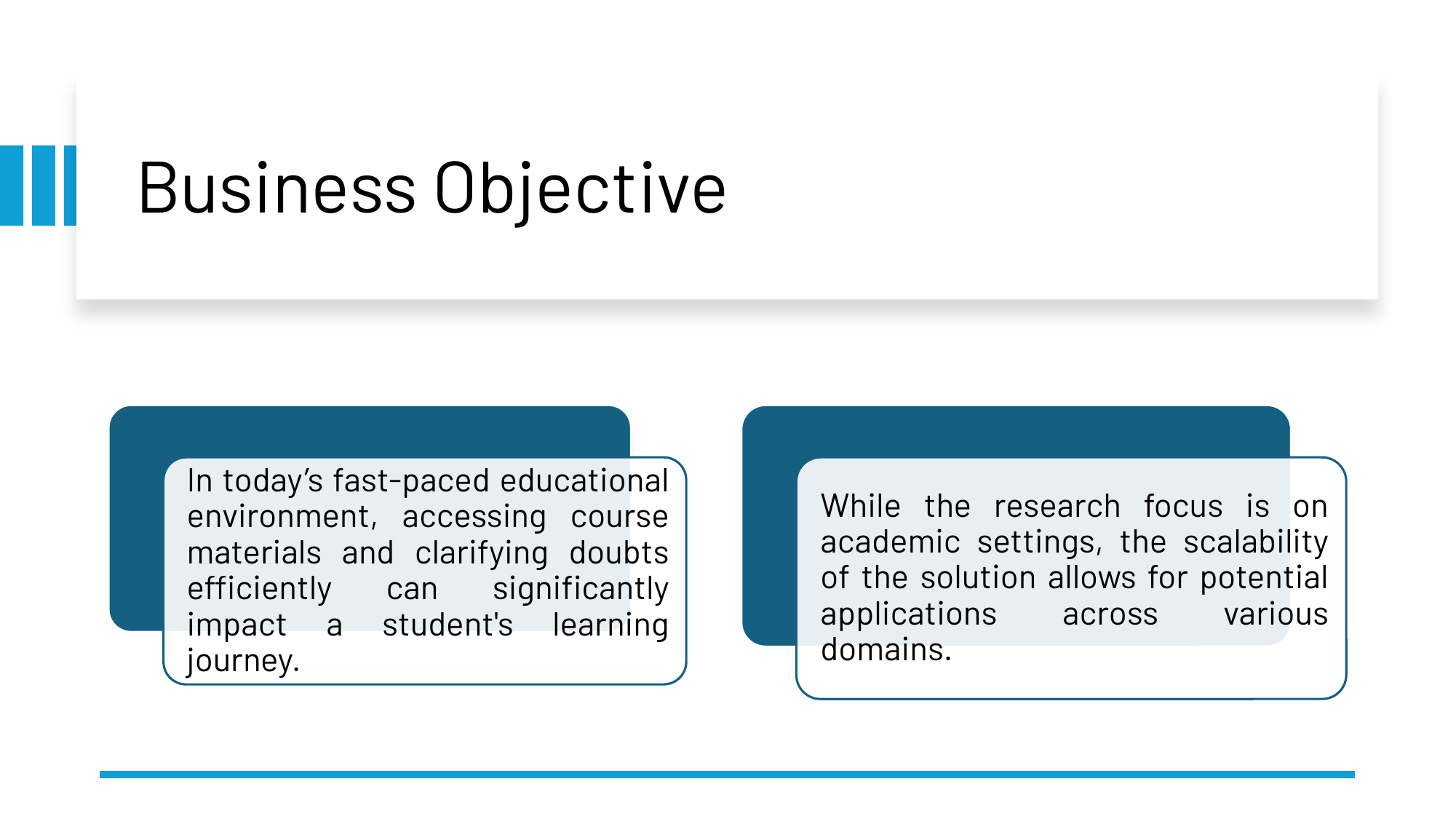

# Business Objective

In today’s fast-paced educational environment, accessing course materials and clarifying doubts efficiently can significantly impact a student's learning journey.
While the research focus is on academic settings, the scalability of the solution allows for potential applications across various domains.